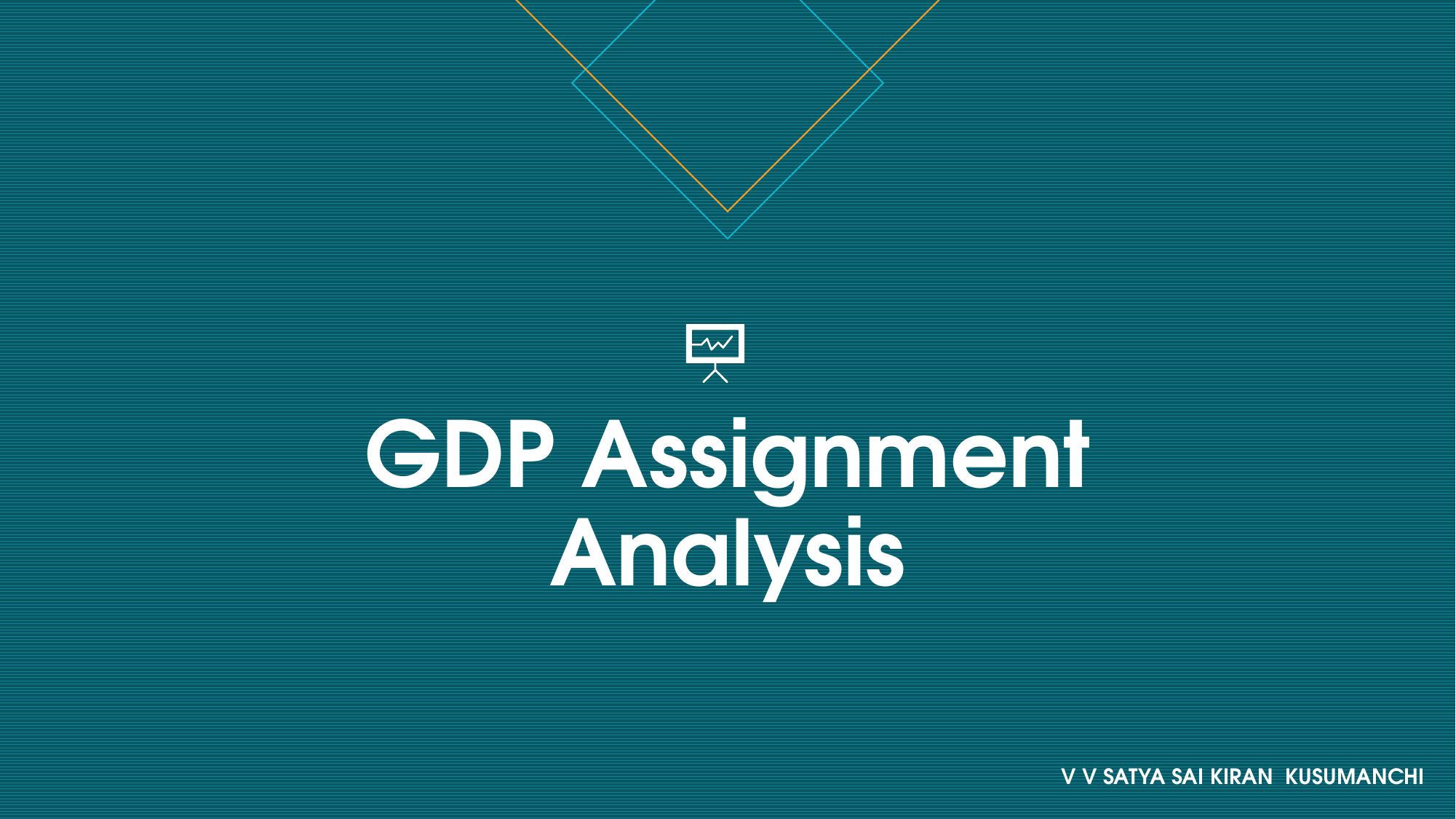

# GDP Assignment Analysis
V V SATYA SAI KIRAN  KUSUMANCHI